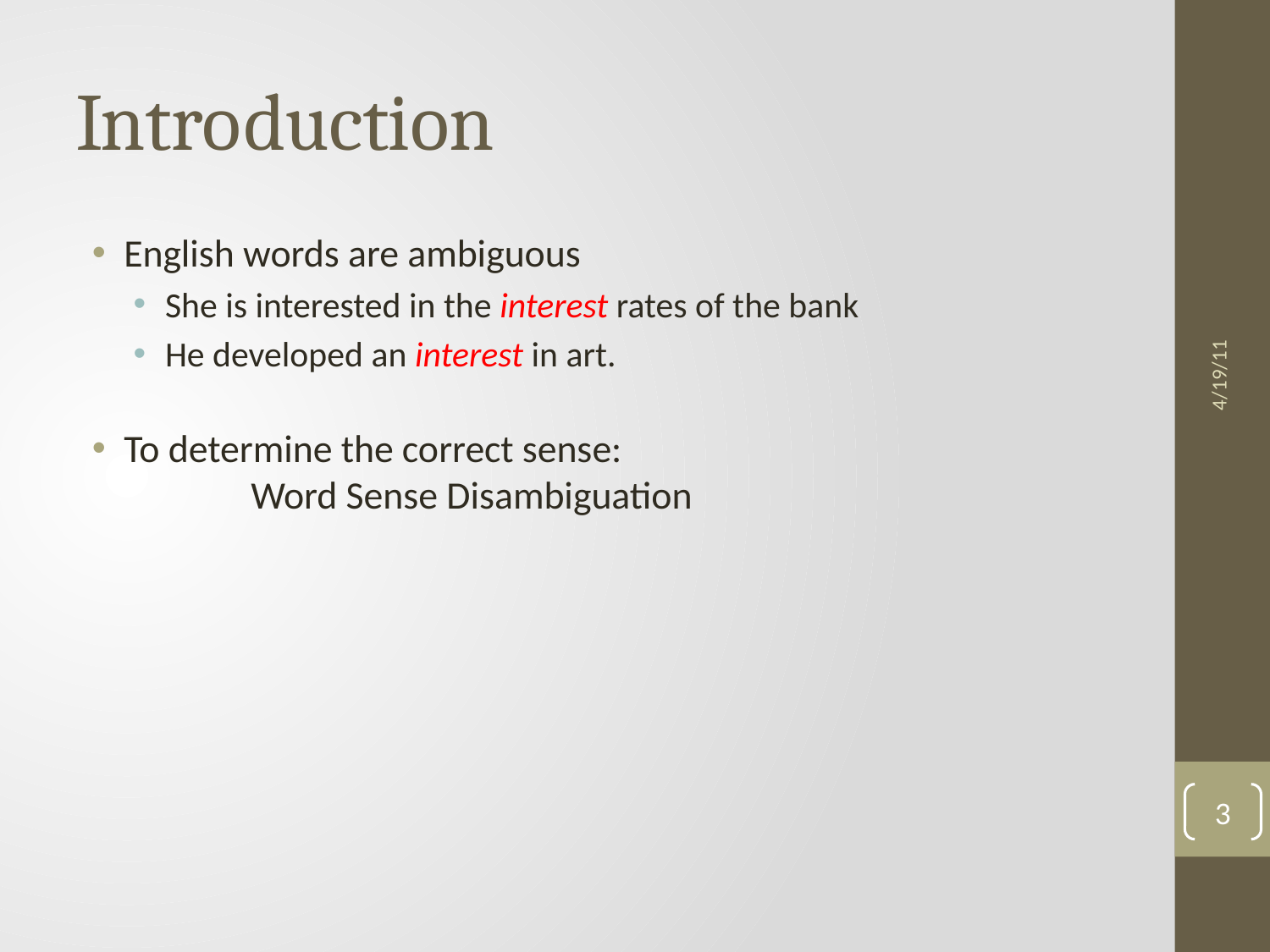

# Introduction
English words are ambiguous
She is interested in the interest rates of the bank
He developed an interest in art.
To determine the correct sense:
	Word Sense Disambiguation
4/19/11
3